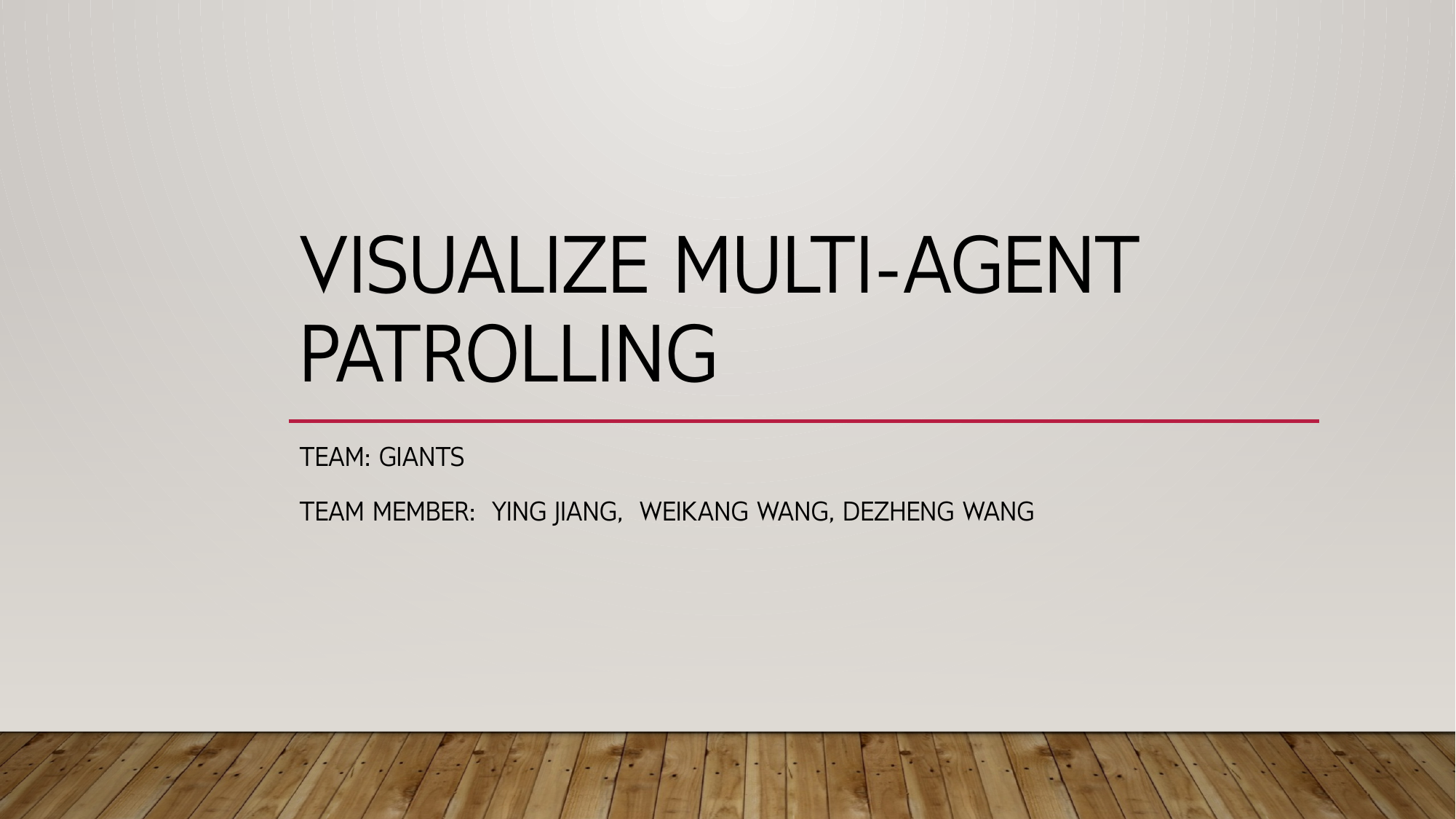

# Visualize Multi-Agent Patrolling
Team: Giants
Team member:  Ying Jiang,  Weikang wang, Dezheng wang